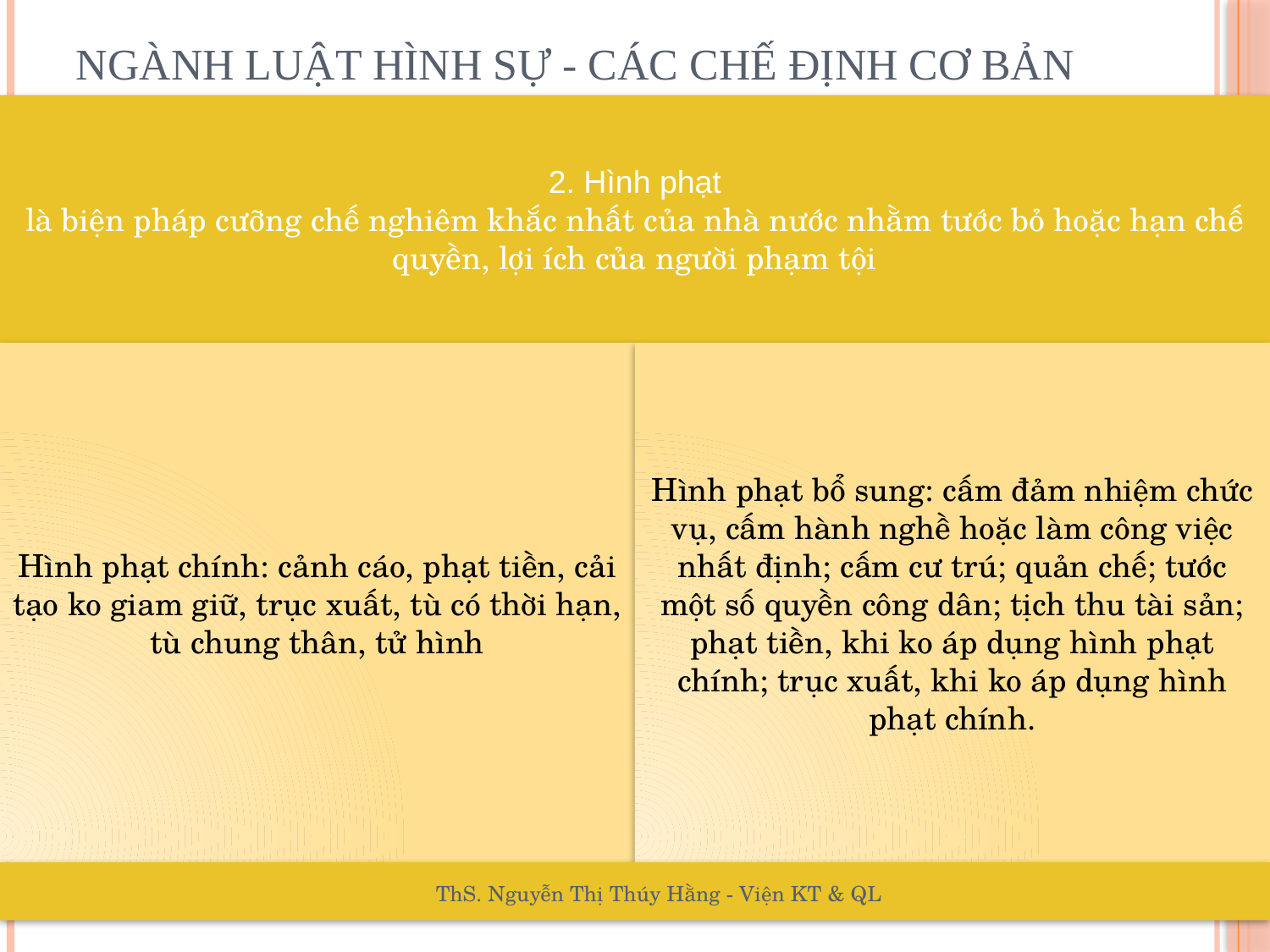

# Ngành luật hình sự - Các chế định cơ bản
2. Hình phạt
là biện pháp cưỡng chế nghiêm khắc nhất của nhà nước nhằm tước bỏ hoặc hạn chế quyền, lợi ích của người phạm tội
197
ThS. Nguyễn Thị Thúy Hằng - Viện KT & QL